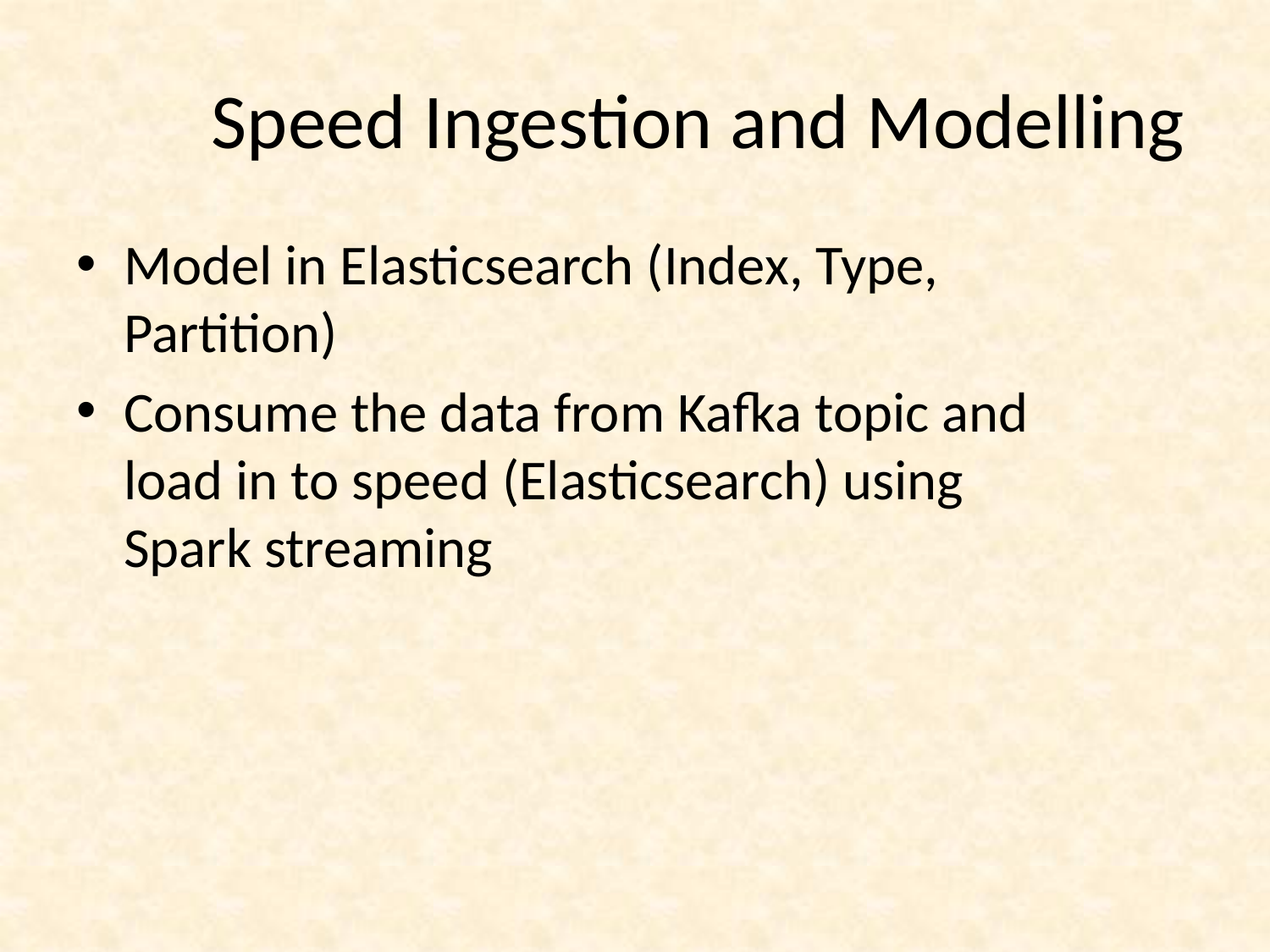

# Speed Ingestion and Modelling
Model in Elasticsearch (Index, Type, Partition)
Consume the data from Kafka topic and load in to speed (Elasticsearch) using Spark streaming